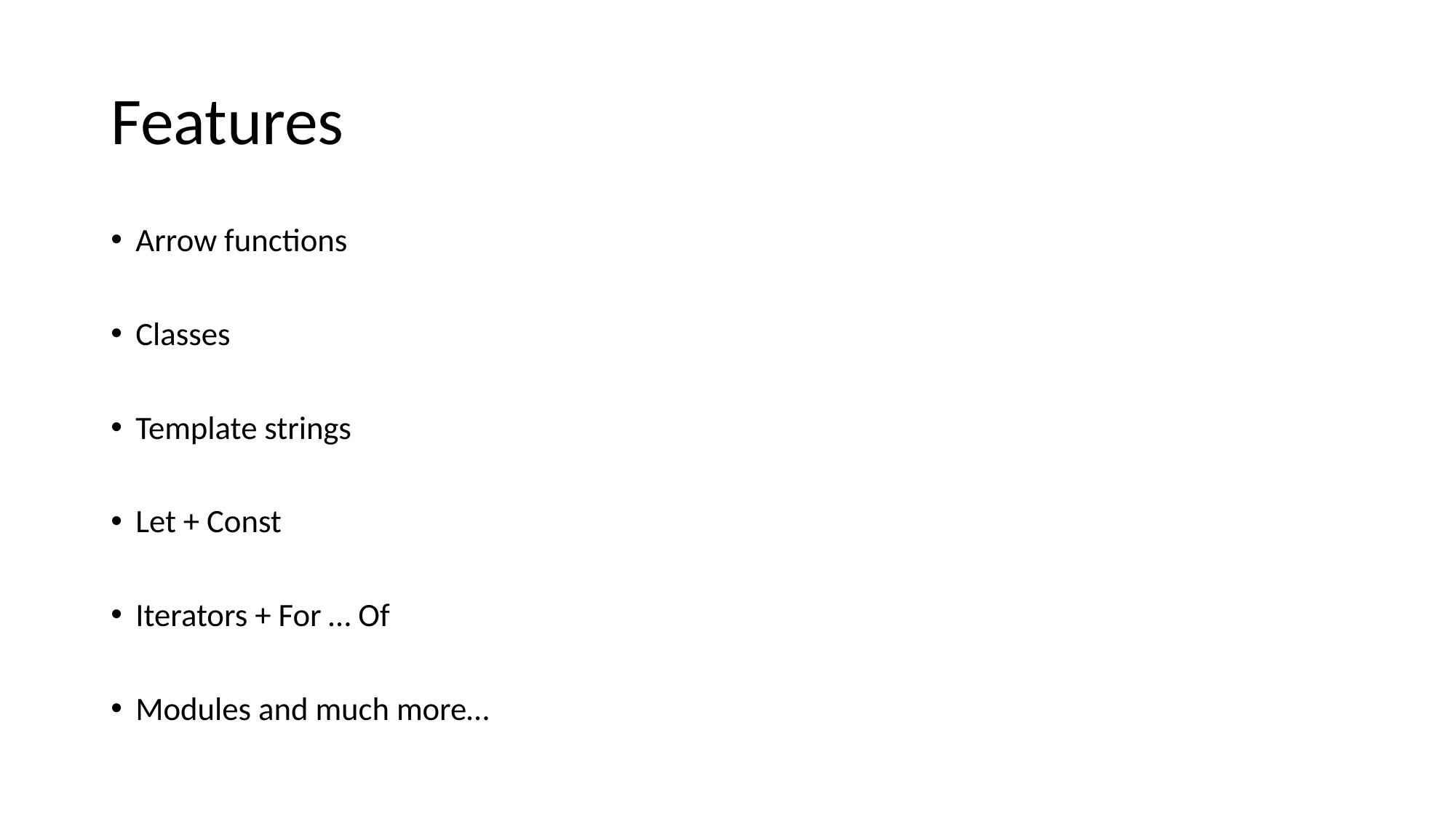

# Features
Arrow functions

Classes

Template strings

Let + Const

Iterators + For … Of

Modules and much more…